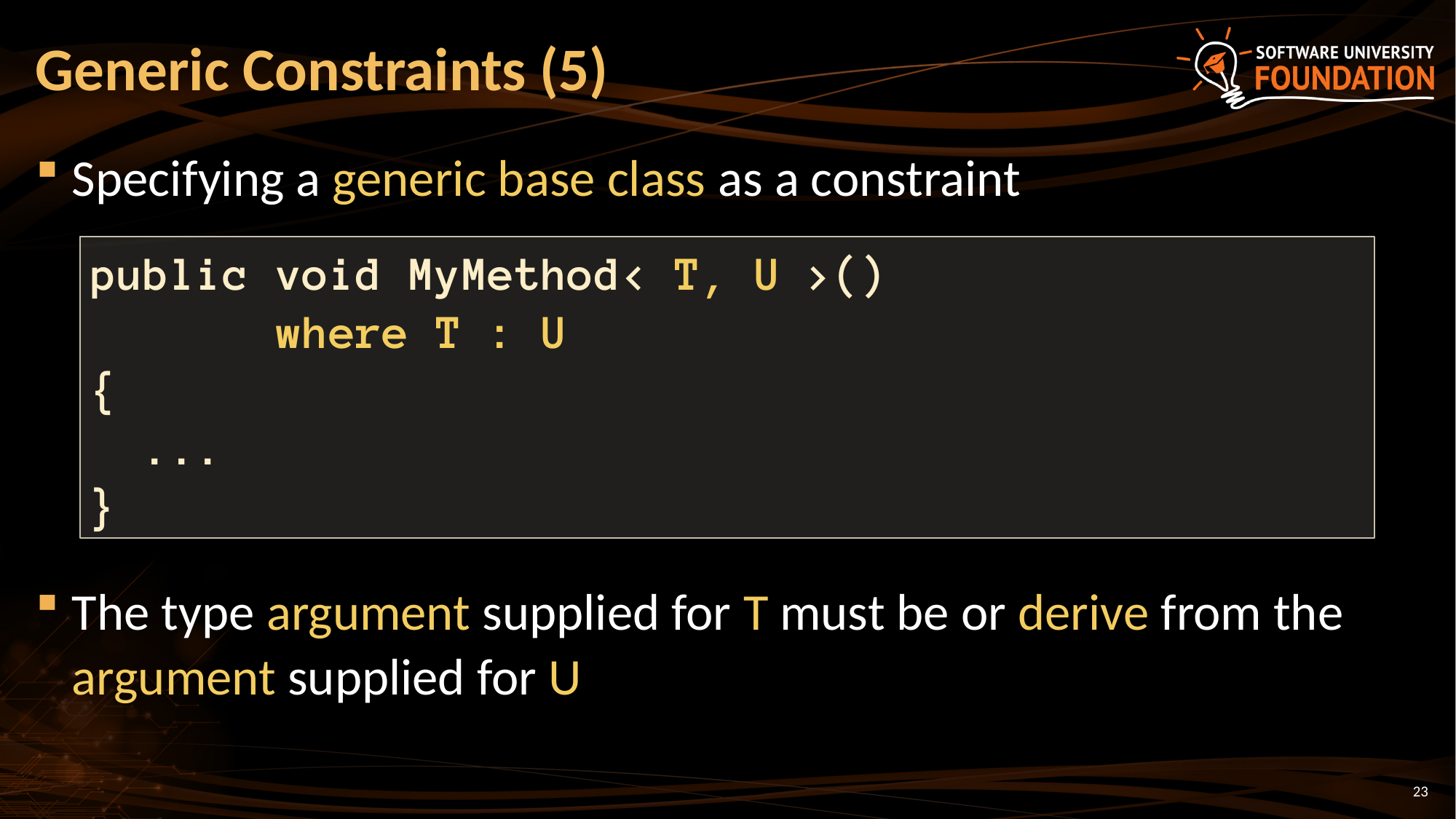

# Generic Constraints (5)
Specifying a generic base class as a constraint

The type argument supplied for T must be or derive from the argument supplied for U
public void MyMethod< T, U >()
       where T : U
{
  ...
}
23